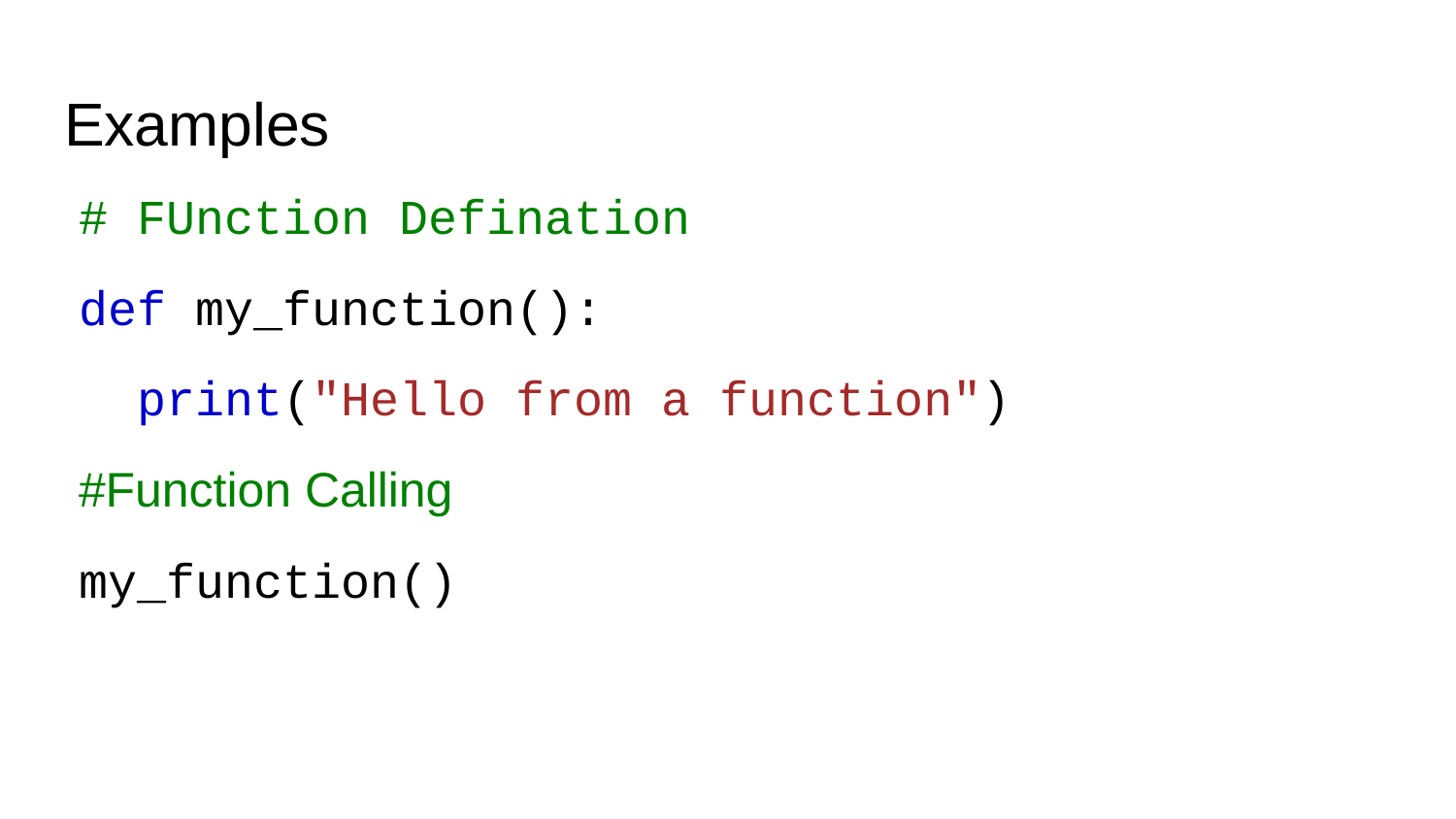

# Examples
# FUnction Defination
def my_function():
  print("Hello from a function")
#Function Calling
my_function()